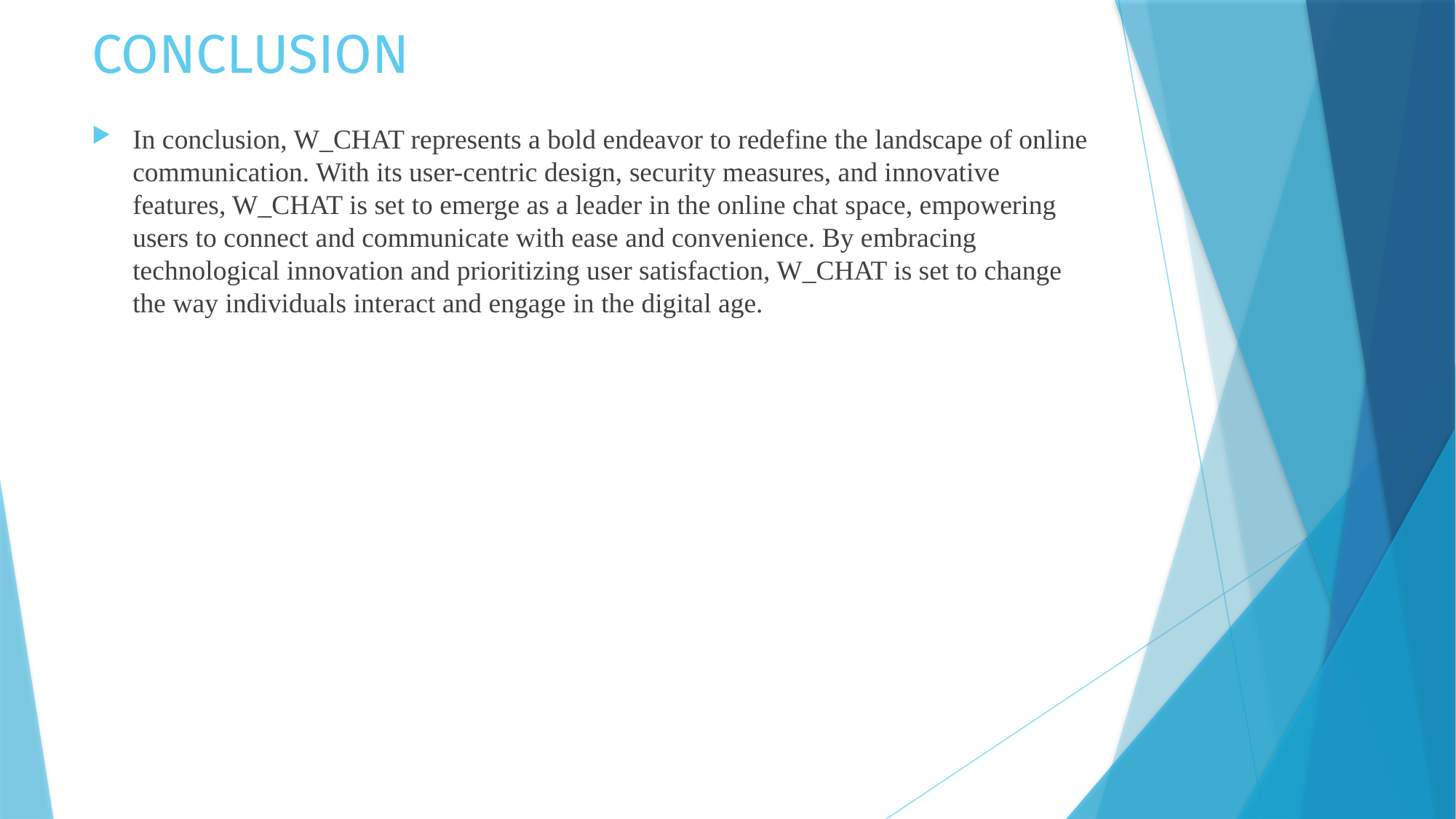

# CONCLUSION
In conclusion, W_CHAT represents a bold endeavor to redefine the landscape of online communication. With its user-centric design, security measures, and innovative features, W_CHAT is set to emerge as a leader in the online chat space, empowering users to connect and communicate with ease and convenience. By embracing technological innovation and prioritizing user satisfaction, W_CHAT is set to change the way individuals interact and engage in the digital age.